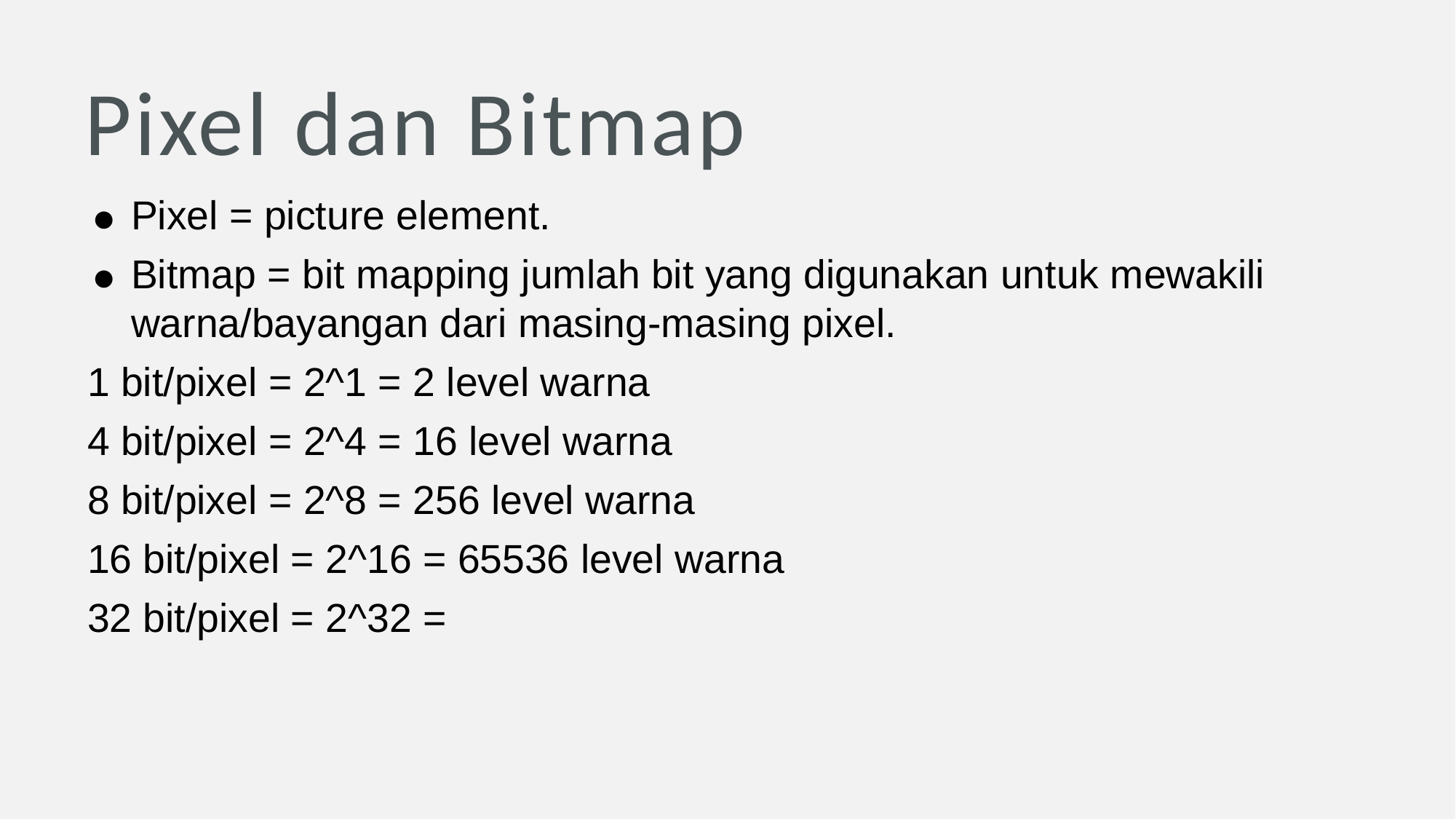

# Pixel dan Bitmap
Pixel = picture element.
Bitmap = bit mapping jumlah bit yang digunakan untuk mewakili warna/bayangan dari masing-masing pixel.
1 bit/pixel = 2^1 = 2 level warna
4 bit/pixel = 2^4 = 16 level warna
8 bit/pixel = 2^8 = 256 level warna
16 bit/pixel = 2^16 = 65536 level warna
32 bit/pixel = 2^32 =